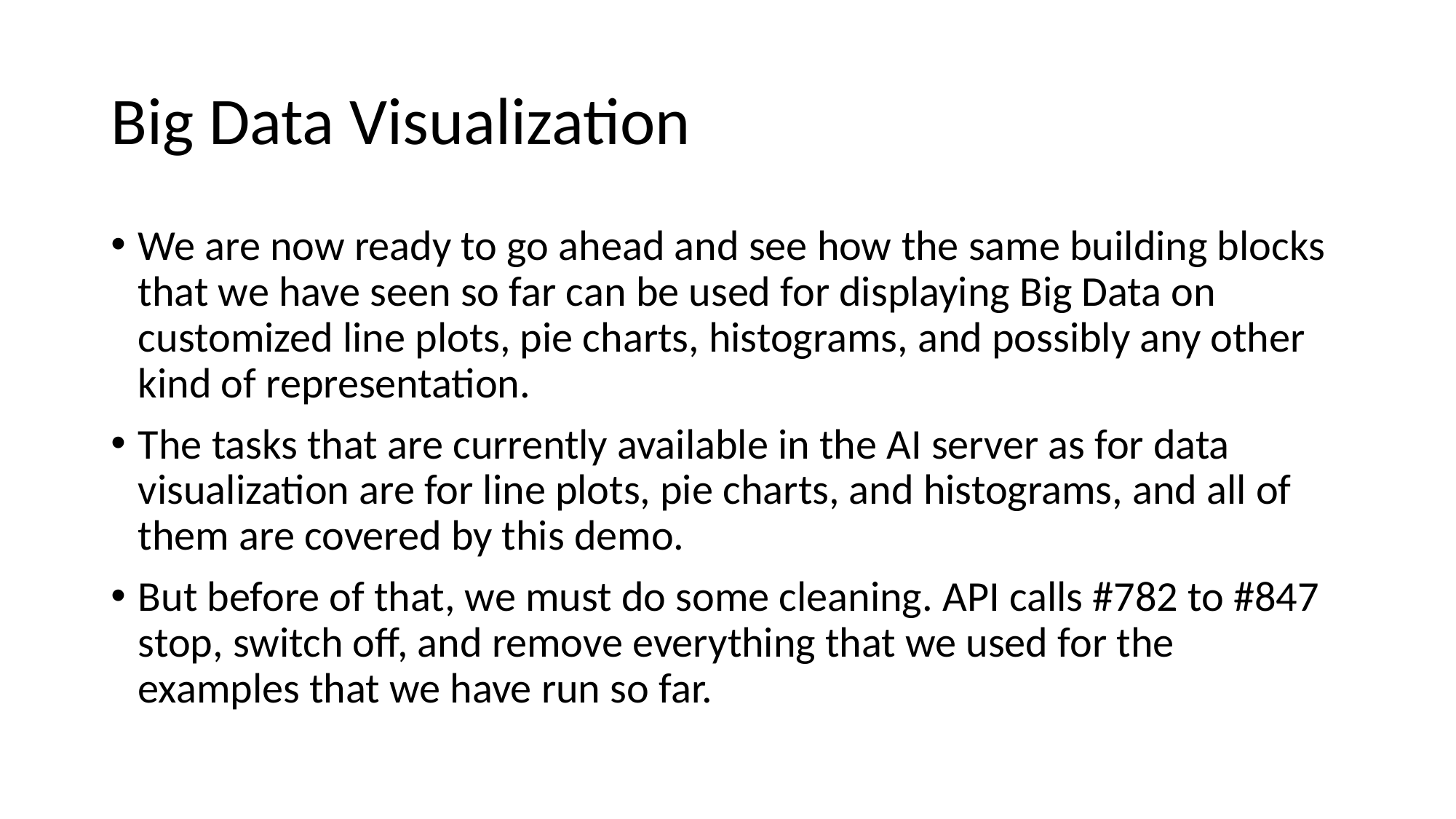

# Big Data Visualization
We are now ready to go ahead and see how the same building blocks that we have seen so far can be used for displaying Big Data on customized line plots, pie charts, histograms, and possibly any other kind of representation.
The tasks that are currently available in the AI server as for data visualization are for line plots, pie charts, and histograms, and all of them are covered by this demo.
But before of that, we must do some cleaning. API calls #782 to #847 stop, switch off, and remove everything that we used for the examples that we have run so far.